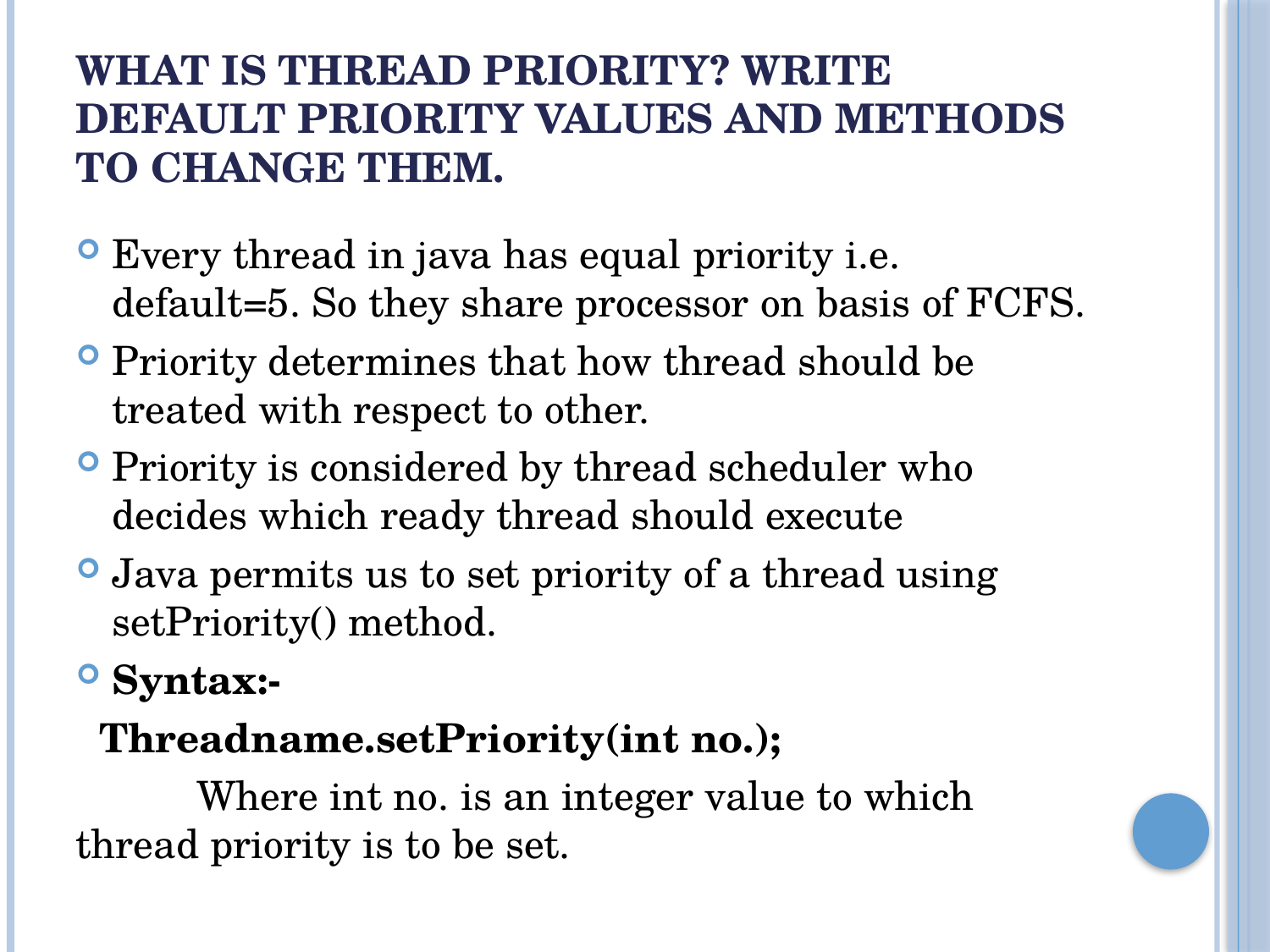

# What is Thread Priority? Write default priority values and methods to change them.
Every thread in java has equal priority i.e. default=5. So they share processor on basis of FCFS.
Priority determines that how thread should be treated with respect to other.
Priority is considered by thread scheduler who decides which ready thread should execute
Java permits us to set priority of a thread using setPriority() method.
Syntax:-
  Threadname.setPriority(int no.);
	Where int no. is an integer value to which thread priority is to be set.